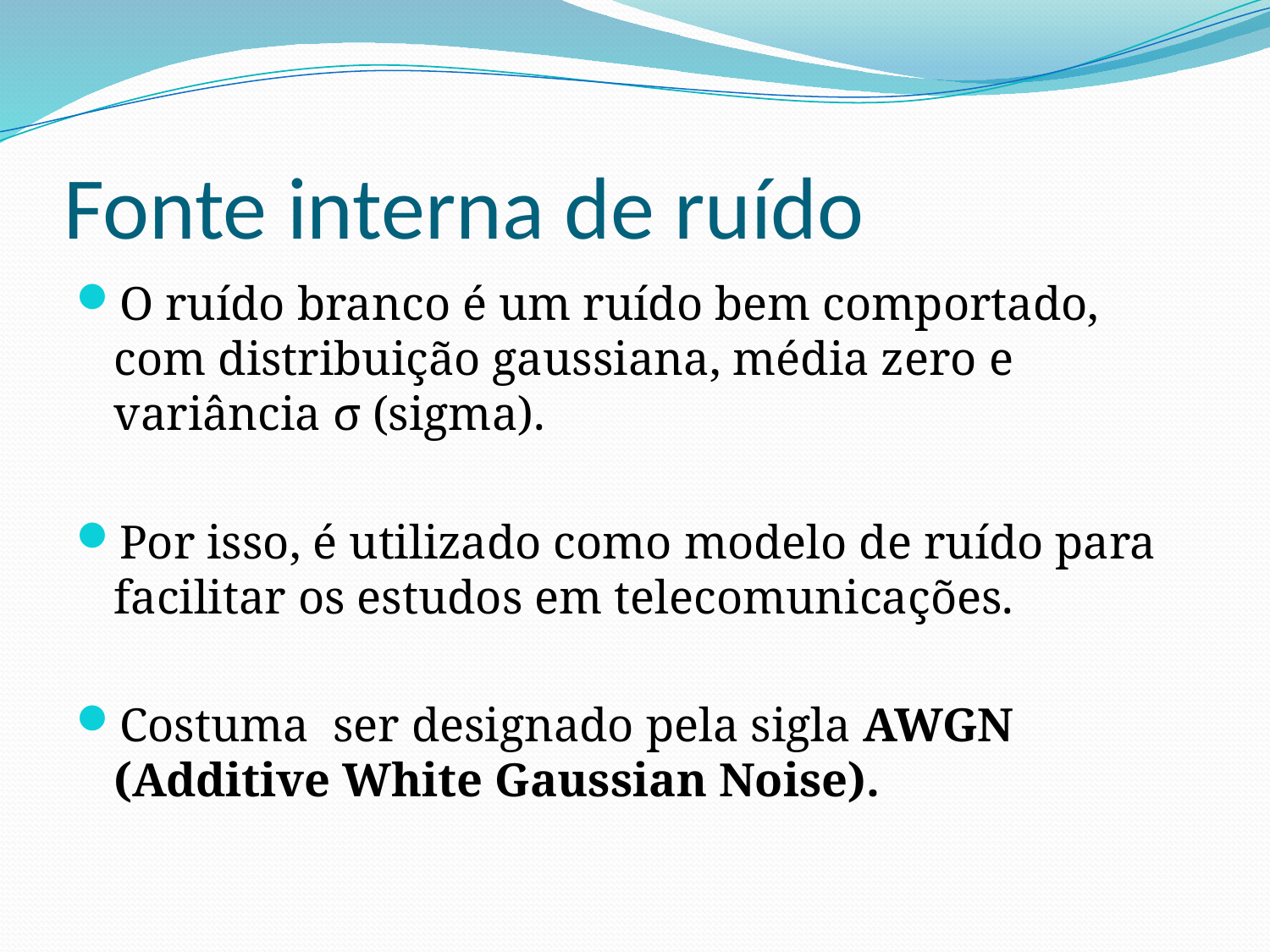

# Fonte interna de ruído
O ruído branco é um ruído bem comportado, com distribuição gaussiana, média zero e variância σ (sigma).

Por isso, é utilizado como modelo de ruído para facilitar os estudos em telecomunicações.

Costuma  ser designado pela sigla AWGN (Additive White Gaussian Noise).